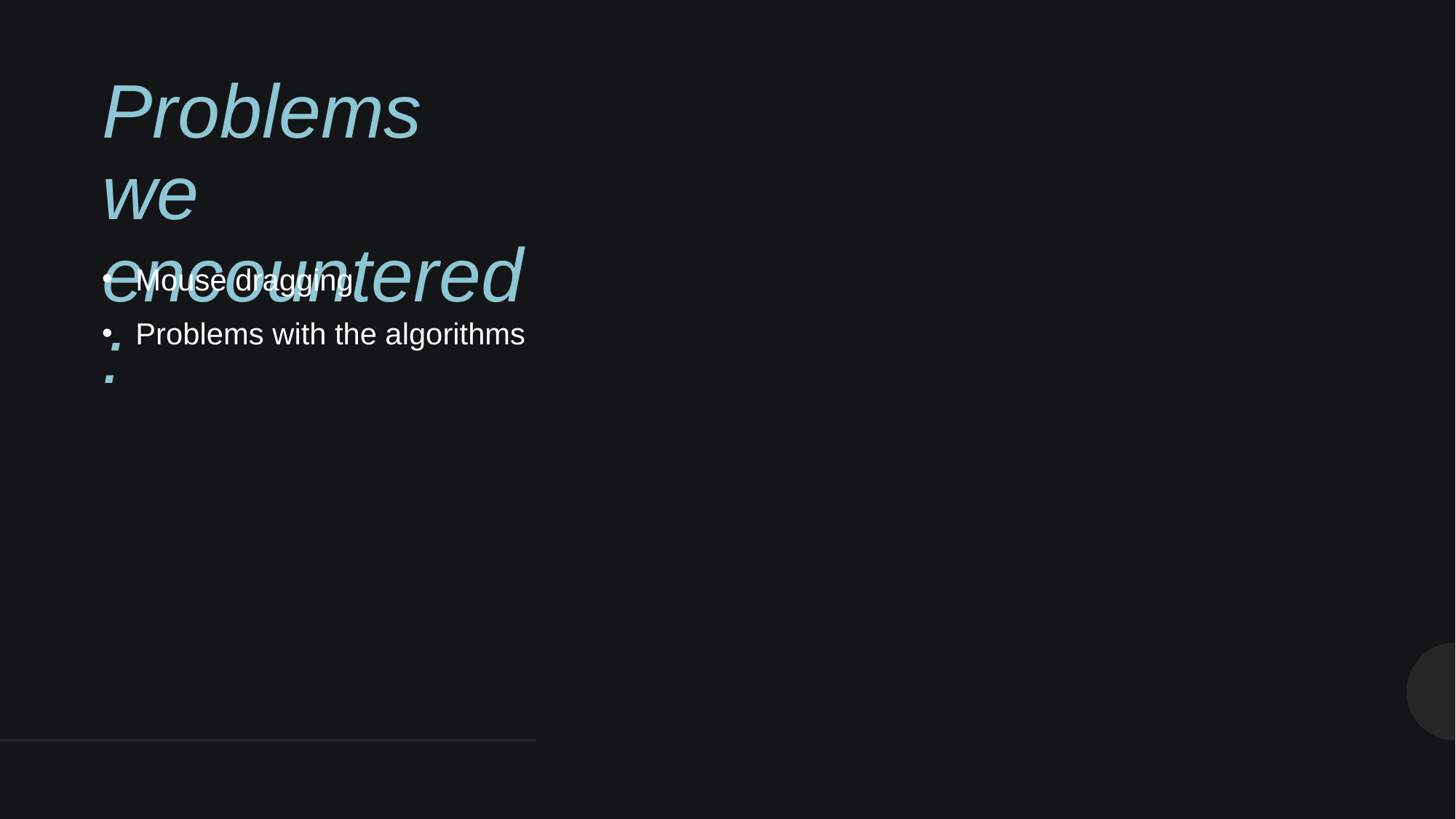

# Problems we encountered:
Mouse dragging
Problems with the algorithms